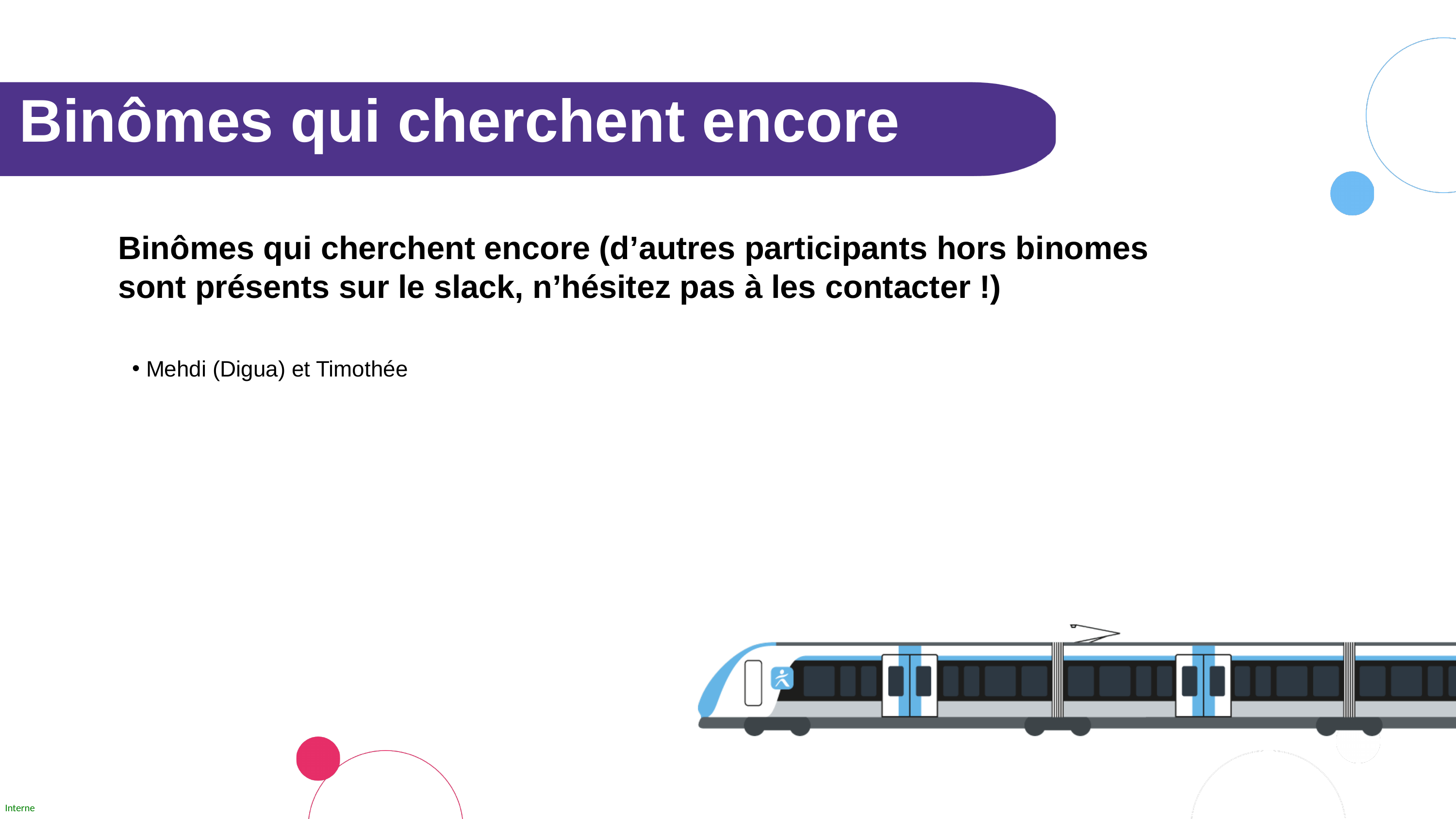

Binômes qui cherchent encore

Binômes qui cherchent encore (d’autres participants hors binomes sont présents sur le slack, n’hésitez pas à les contacter !)
Mehdi (Digua) et Timothée